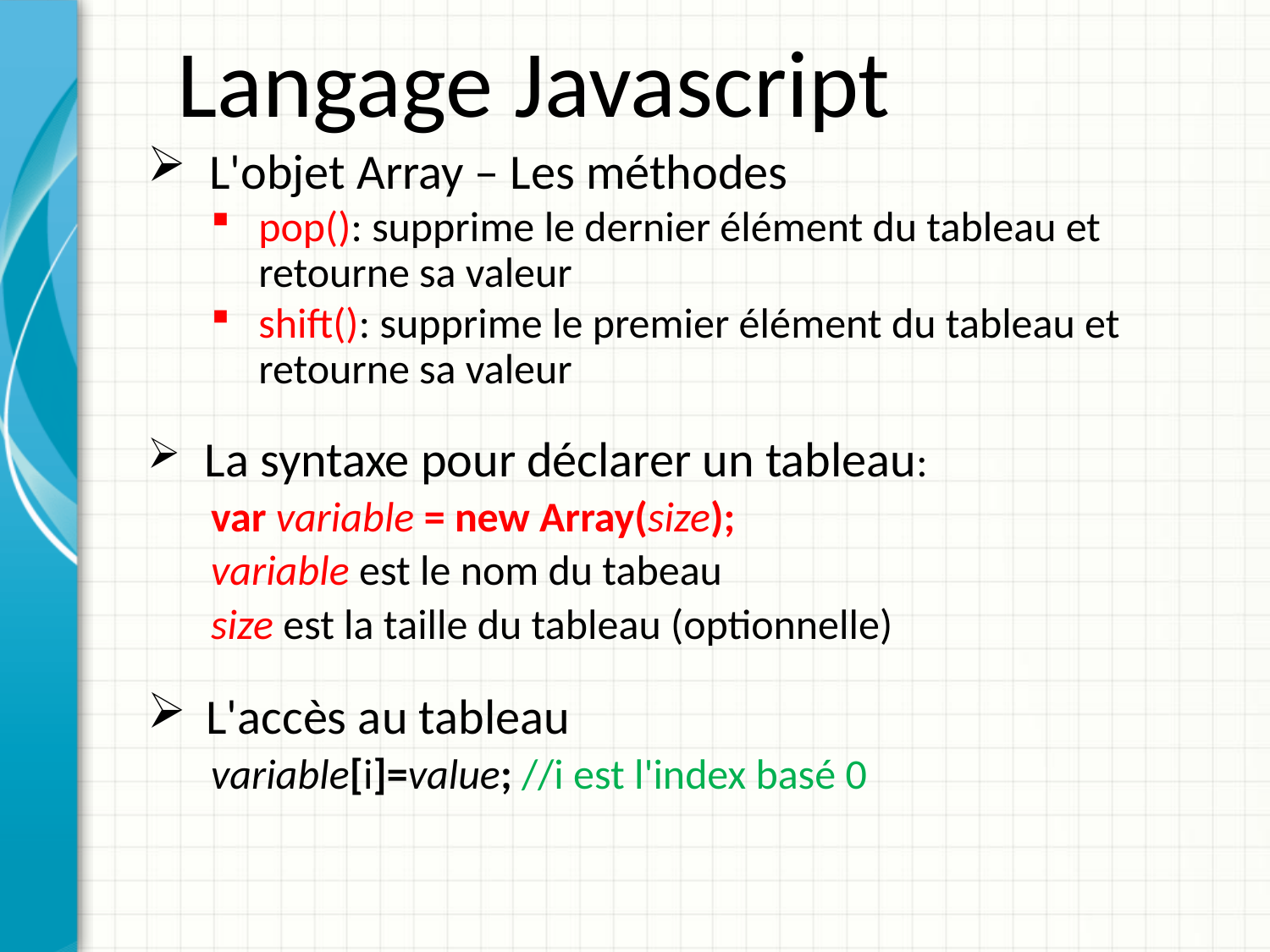

Langage Javascript
  L'objet Array – Les méthodes
pop(): supprime le dernier élément du tableau et retourne sa valeur
shift(): supprime le premier élément du tableau et retourne sa valeur

 La syntaxe pour déclarer un tableau:
var variable = new Array(size);
variable est le nom du tabeau
size est la taille du tableau (optionnelle)

 L'accès au tableau
variable[i]=value; //i est l'index basé 0